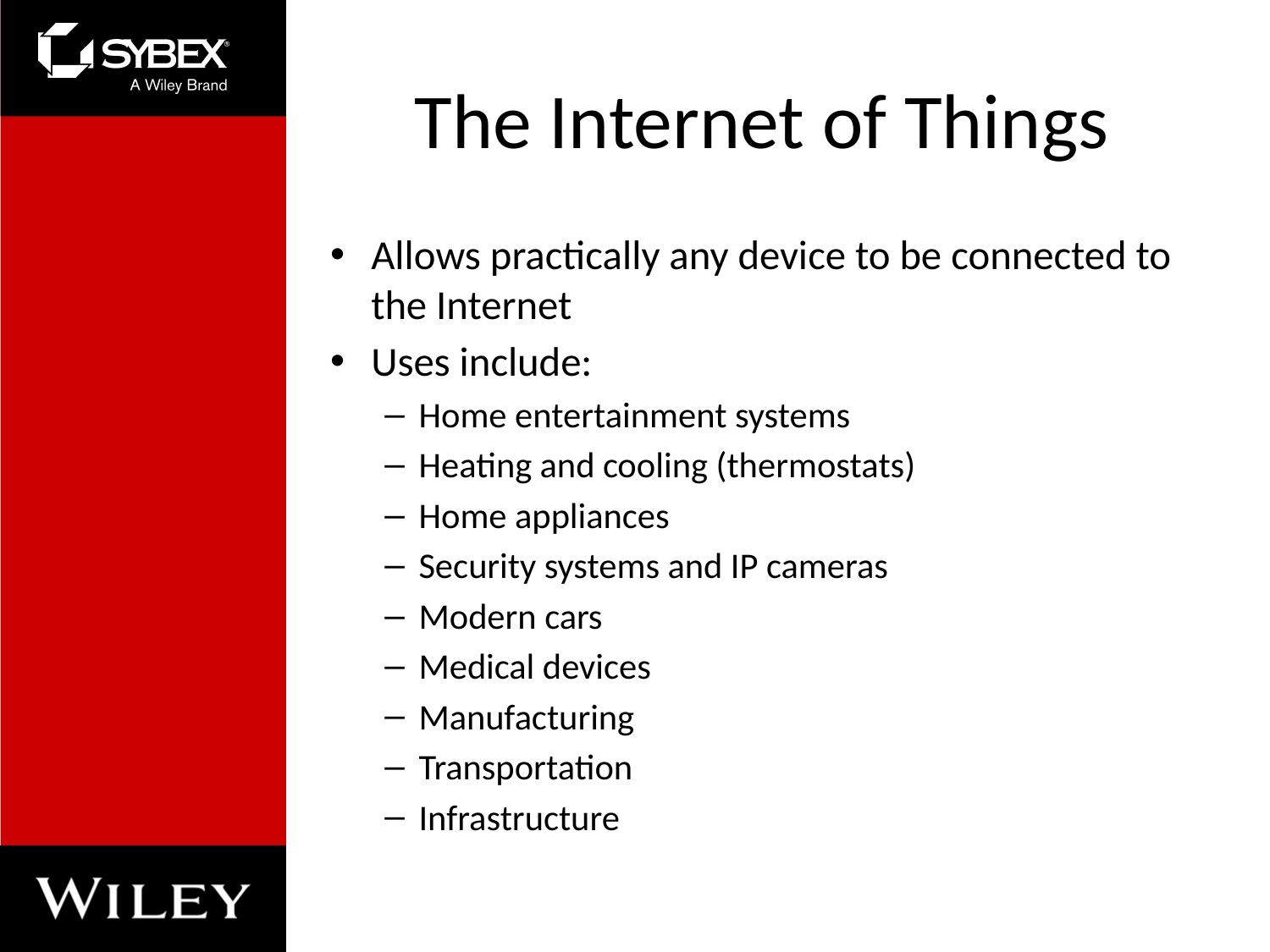

# The Internet of Things
Allows practically any device to be connected to the Internet
Uses include:
Home entertainment systems
Heating and cooling (thermostats)
Home appliances
Security systems and IP cameras
Modern cars
Medical devices
Manufacturing
Transportation
Infrastructure